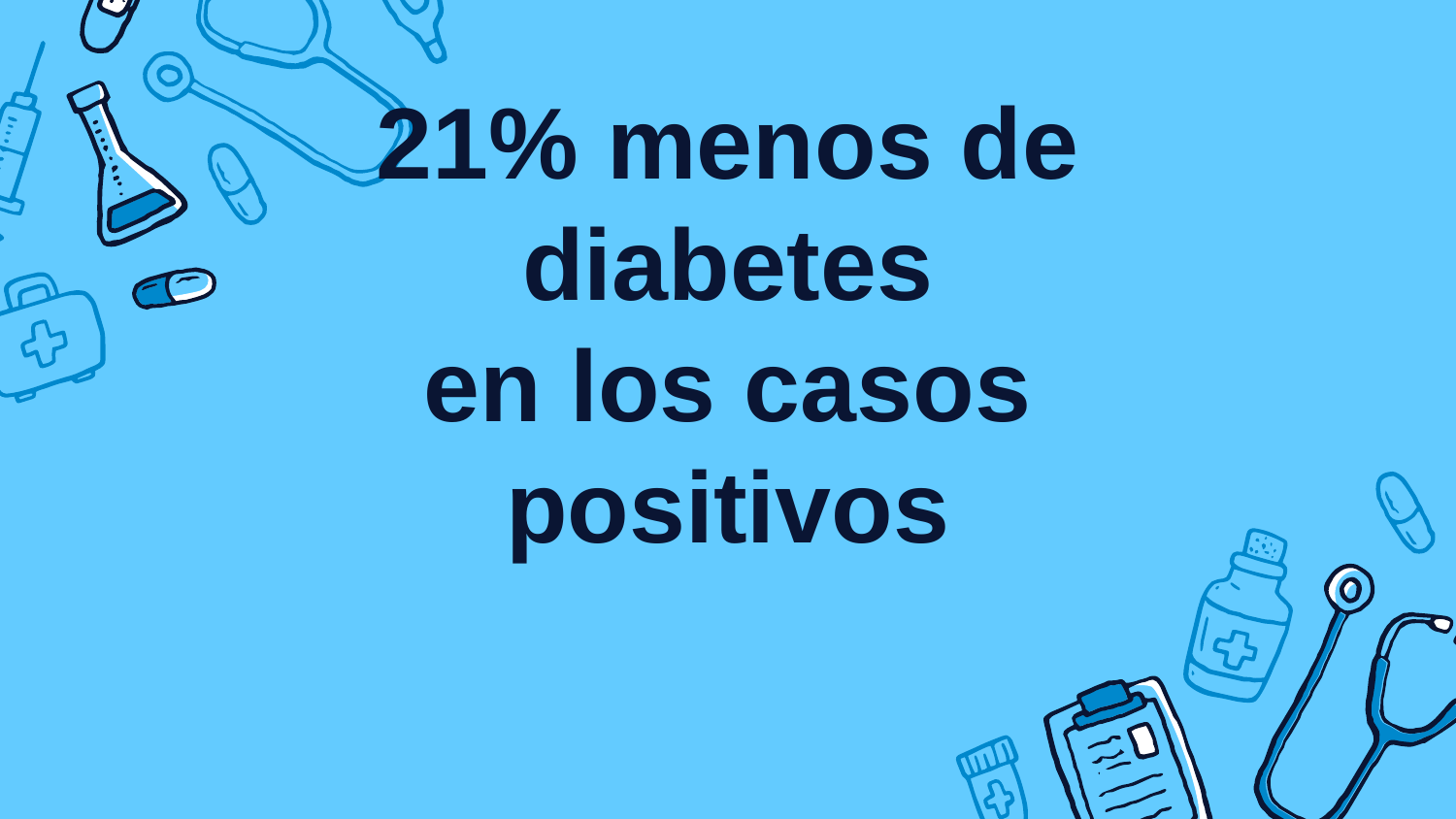

# 21% menos de diabetes
en los casos positivos